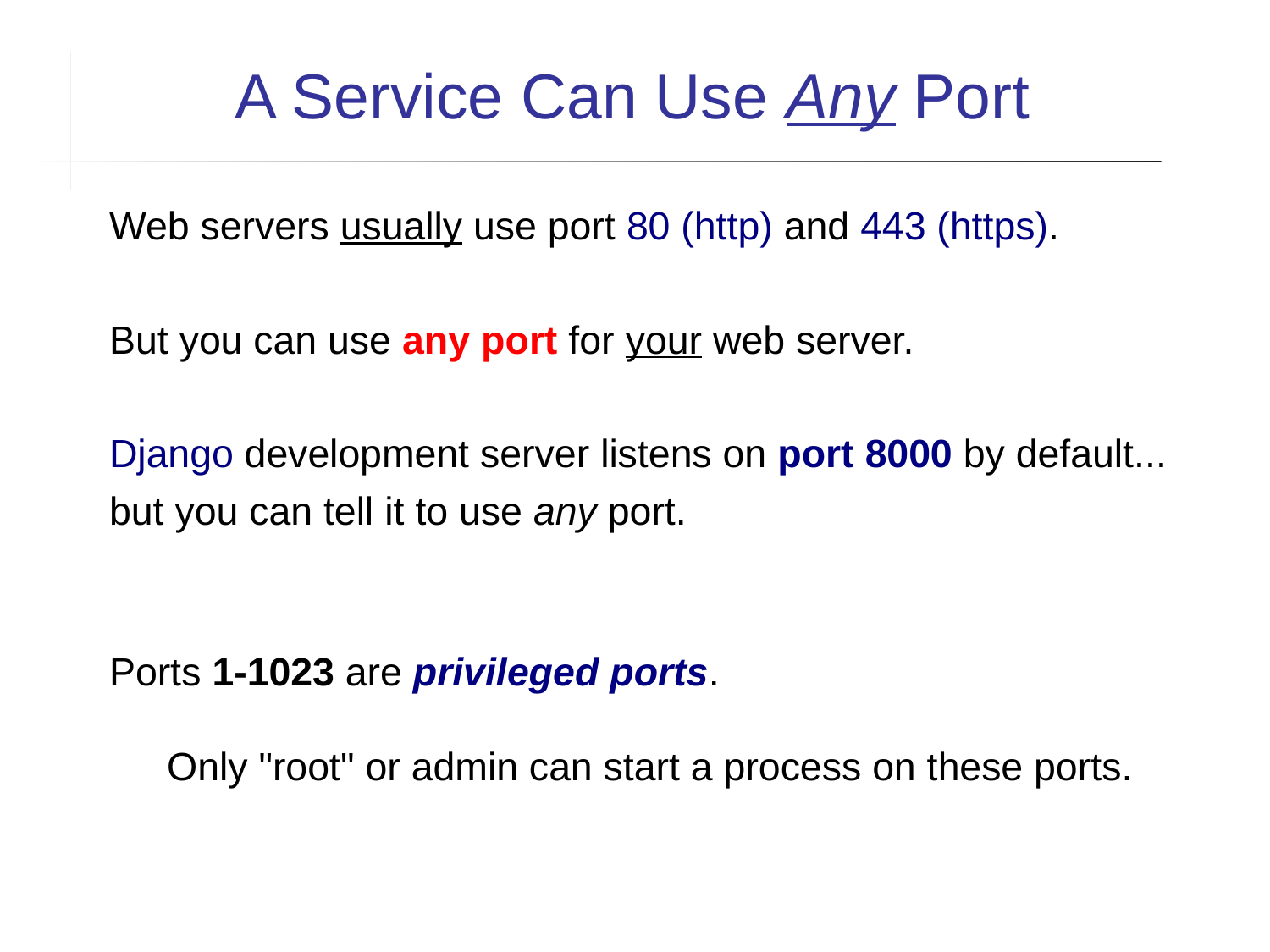

A Service Can Use Any Port
Web servers usually use port 80 (http) and 443 (https).

But you can use any port for your web server.

Django development server listens on port 8000 by default...
but you can tell it to use any port.

Ports 1-1023 are privileged ports.
Only "root" or admin can start a process on these ports.